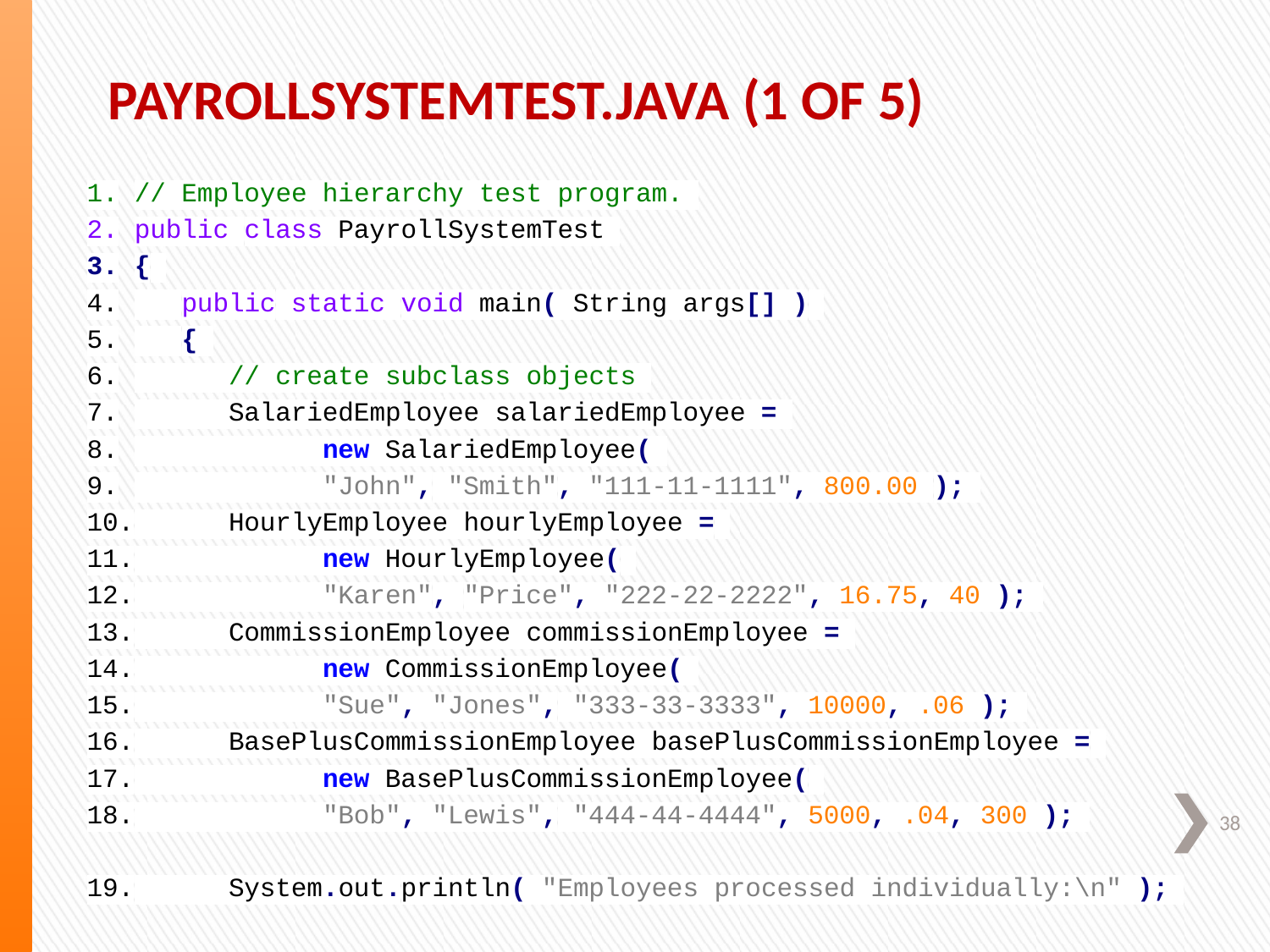

# PayrollSystemTest.java (1 of 5)
// Employee hierarchy test program.
public class PayrollSystemTest
{
   public static void main( String args[] )
   {
      // create subclass objects
      SalariedEmployee salariedEmployee =
            new SalariedEmployee(
            "John", "Smith", "111-11-1111", 800.00 );
      HourlyEmployee hourlyEmployee =
            new HourlyEmployee(
            "Karen", "Price", "222-22-2222", 16.75, 40 );
      CommissionEmployee commissionEmployee =
            new CommissionEmployee(
            "Sue", "Jones", "333-33-3333", 10000, .06 );
      BasePlusCommissionEmployee basePlusCommissionEmployee =
            new BasePlusCommissionEmployee(
            "Bob", "Lewis", "444-44-4444", 5000, .04, 300 );

      System.out.println( "Employees processed individually:\n" );
38